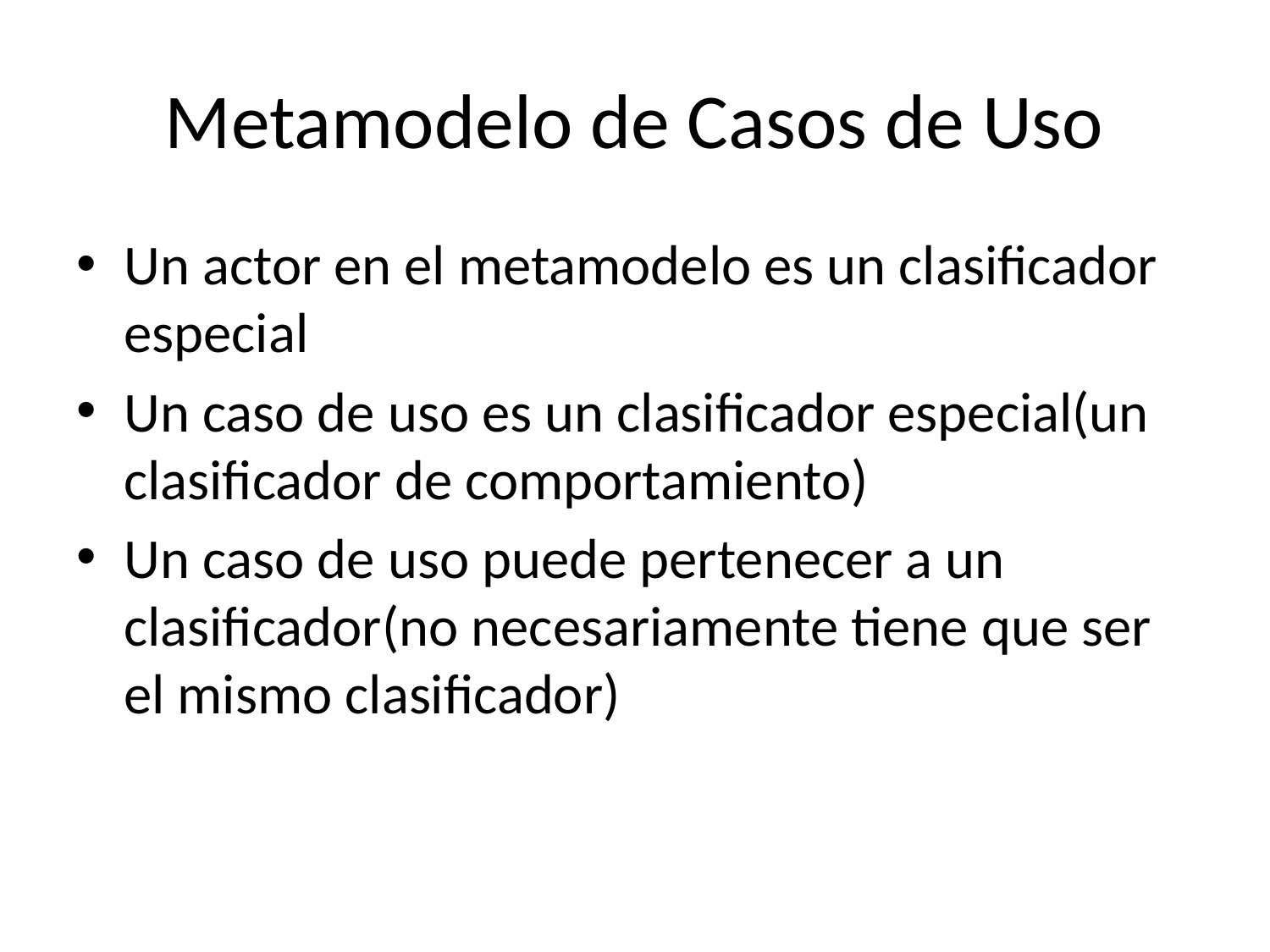

# Metamodelo de Casos de Uso
Un actor en el metamodelo es un clasificador especial
Un caso de uso es un clasificador especial(un clasificador de comportamiento)
Un caso de uso puede pertenecer a un clasificador(no necesariamente tiene que ser el mismo clasificador)